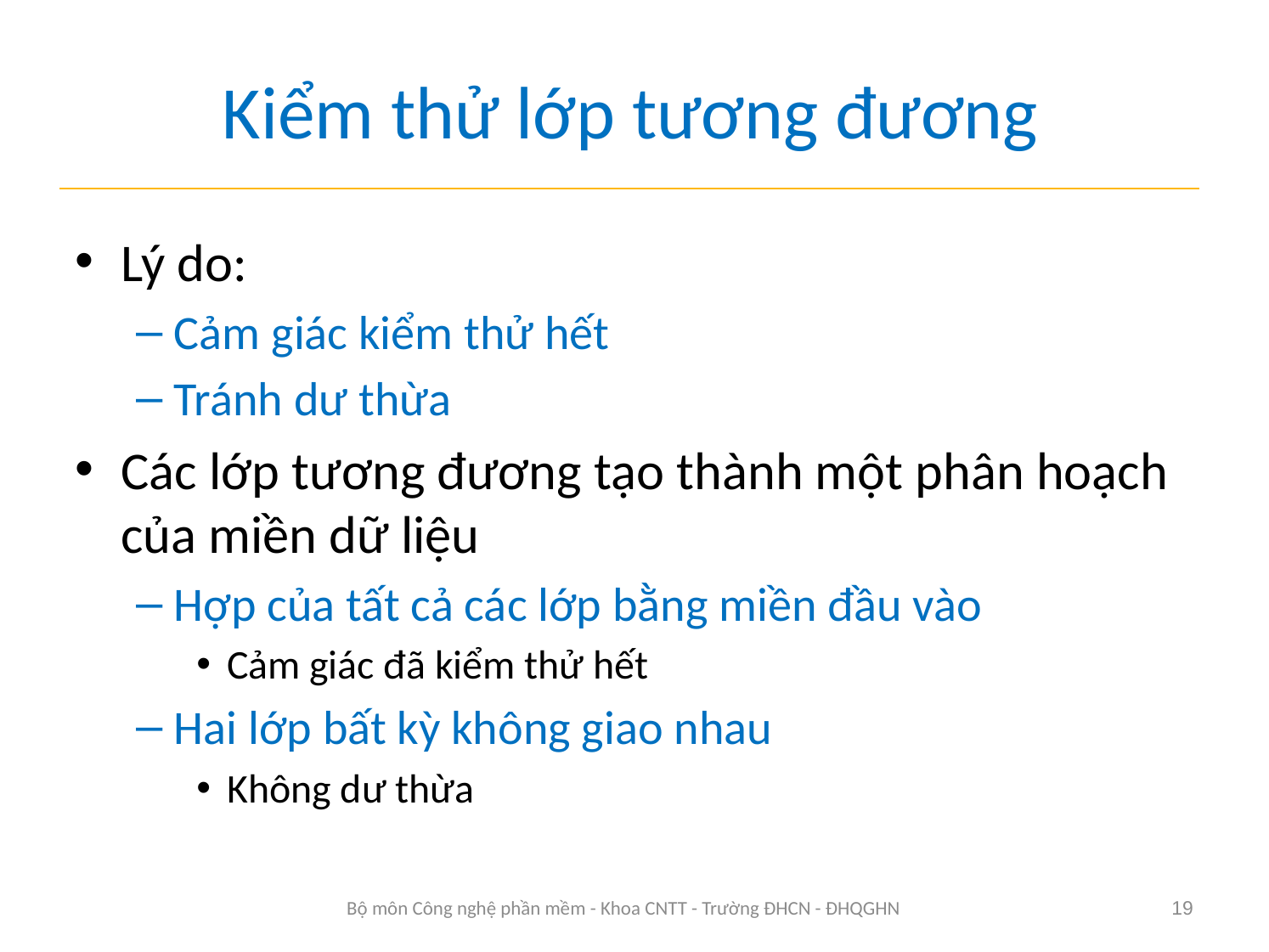

# Kiểm thử lớp tương đương
Lý do:
Cảm giác kiểm thử hết
Tránh dư thừa
Các lớp tương đương tạo thành một phân hoạch của miền dữ liệu
Hợp của tất cả các lớp bằng miền đầu vào
Cảm giác đã kiểm thử hết
Hai lớp bất kỳ không giao nhau
Không dư thừa
Bộ môn Công nghệ phần mềm - Khoa CNTT - Trường ĐHCN - ĐHQGHN
19